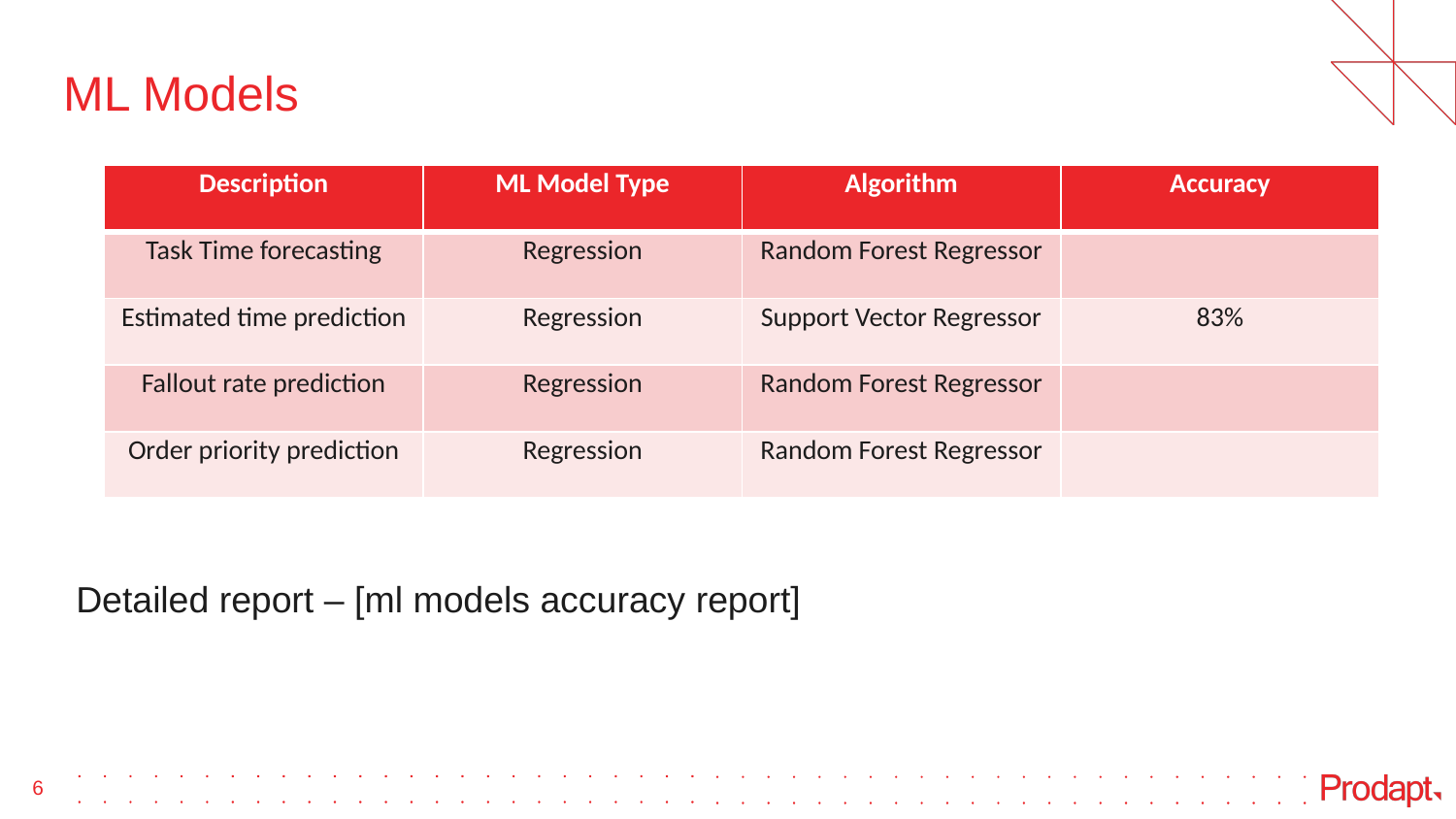

# ML Models
| Description | ML Model Type | Algorithm | Accuracy |
| --- | --- | --- | --- |
| Task Time forecasting | Regression | Random Forest Regressor |  |
| Estimated time prediction | Regression | Support Vector Regressor | 83% |
| Fallout rate prediction | Regression | Random Forest Regressor |  |
| Order priority prediction | Regression | Random Forest Regressor |  |
Detailed report – [ml models accuracy report]